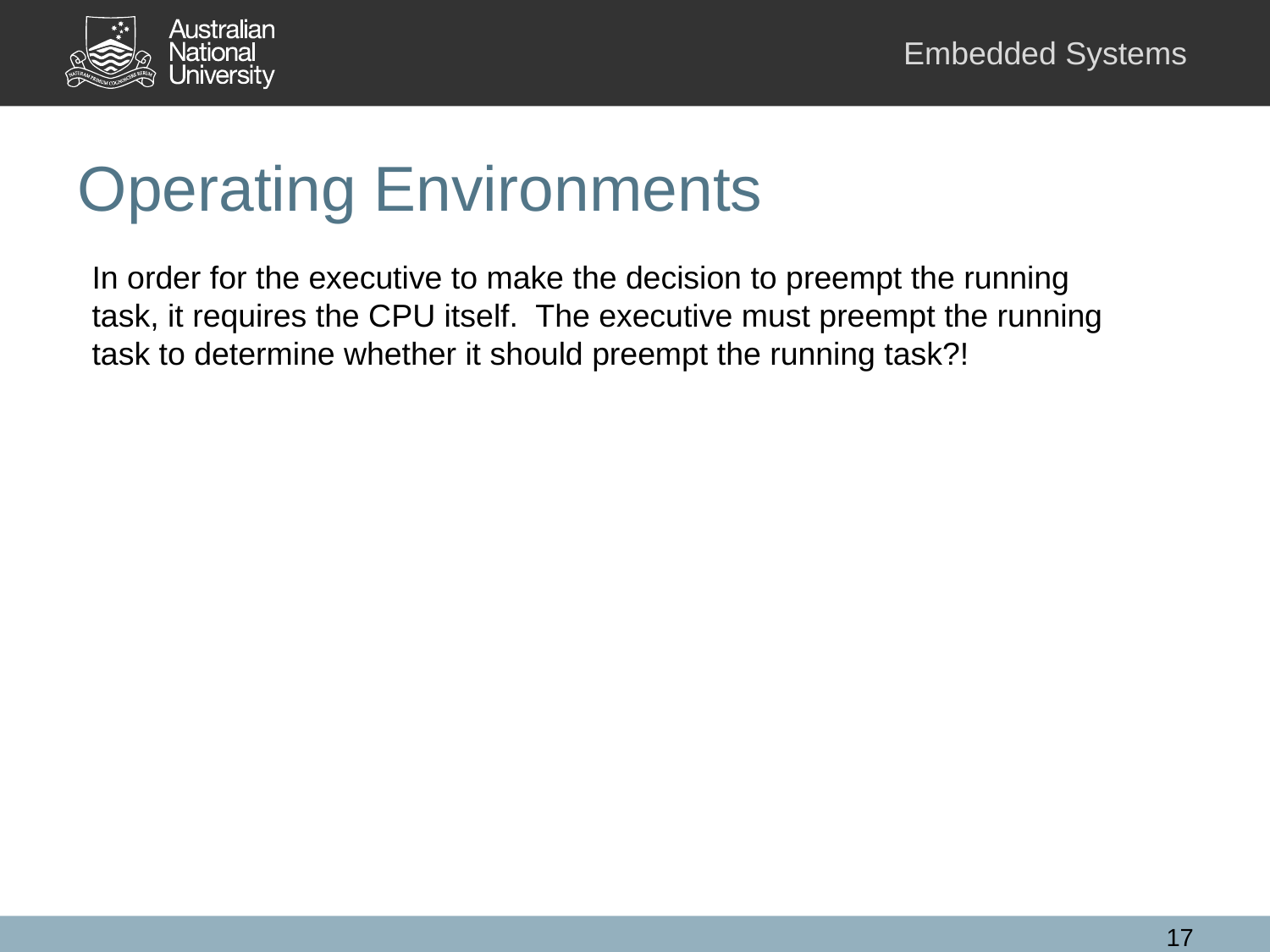

# Operating Environments
In order for the executive to make the decision to preempt the running task, it requires the CPU itself.  The executive must preempt the running task to determine whether it should preempt the running task?!
17